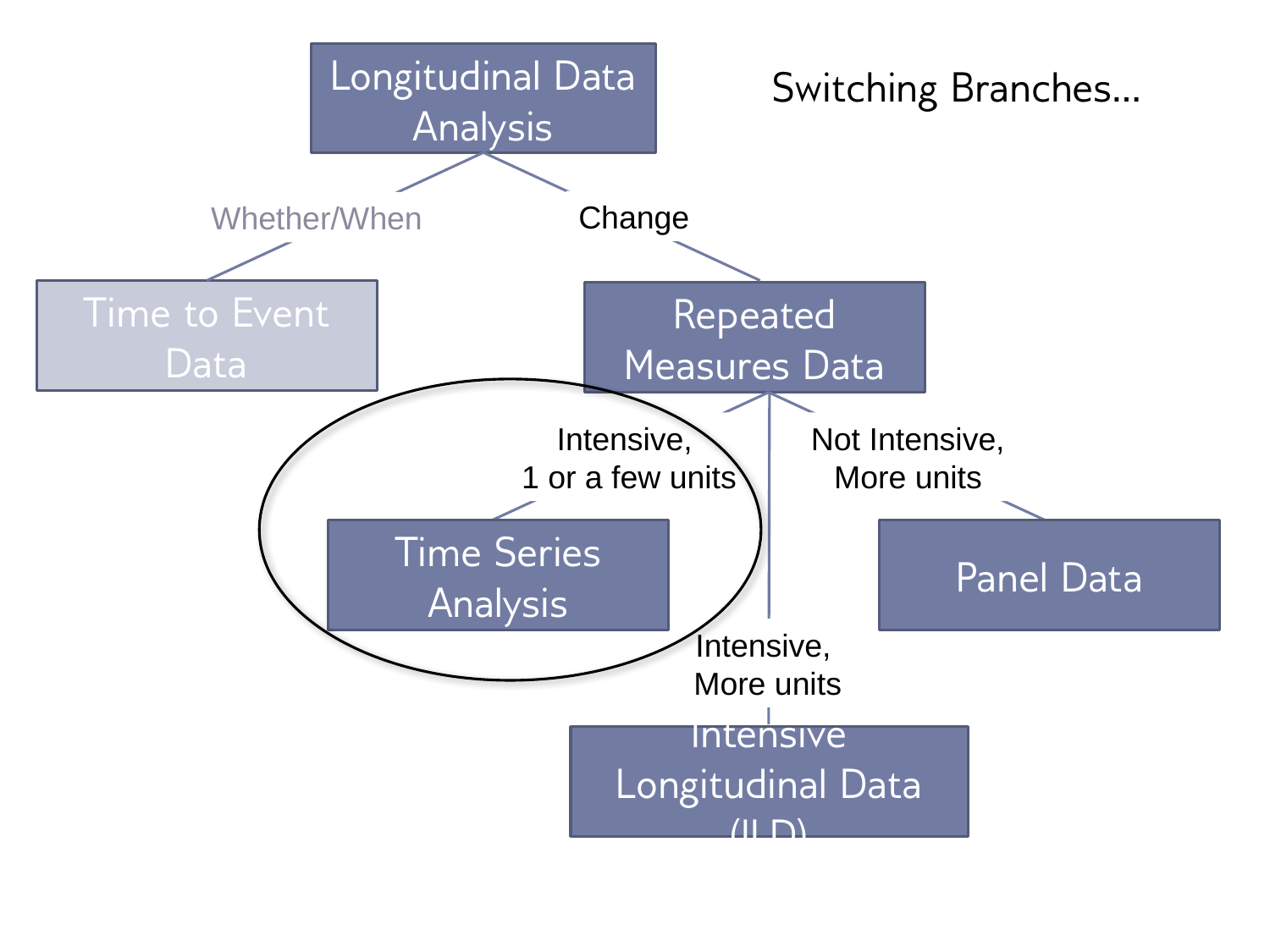

Longitudinal Data Analysis
Switching Branches…
Change
Whether/When
Time to Event Data
Repeated Measures Data

Intensive,
1 or a few units
Not Intensive,
More units
Time Series Analysis
Panel Data
Intensive,
More units
Intensive Longitudinal Data (ILD)